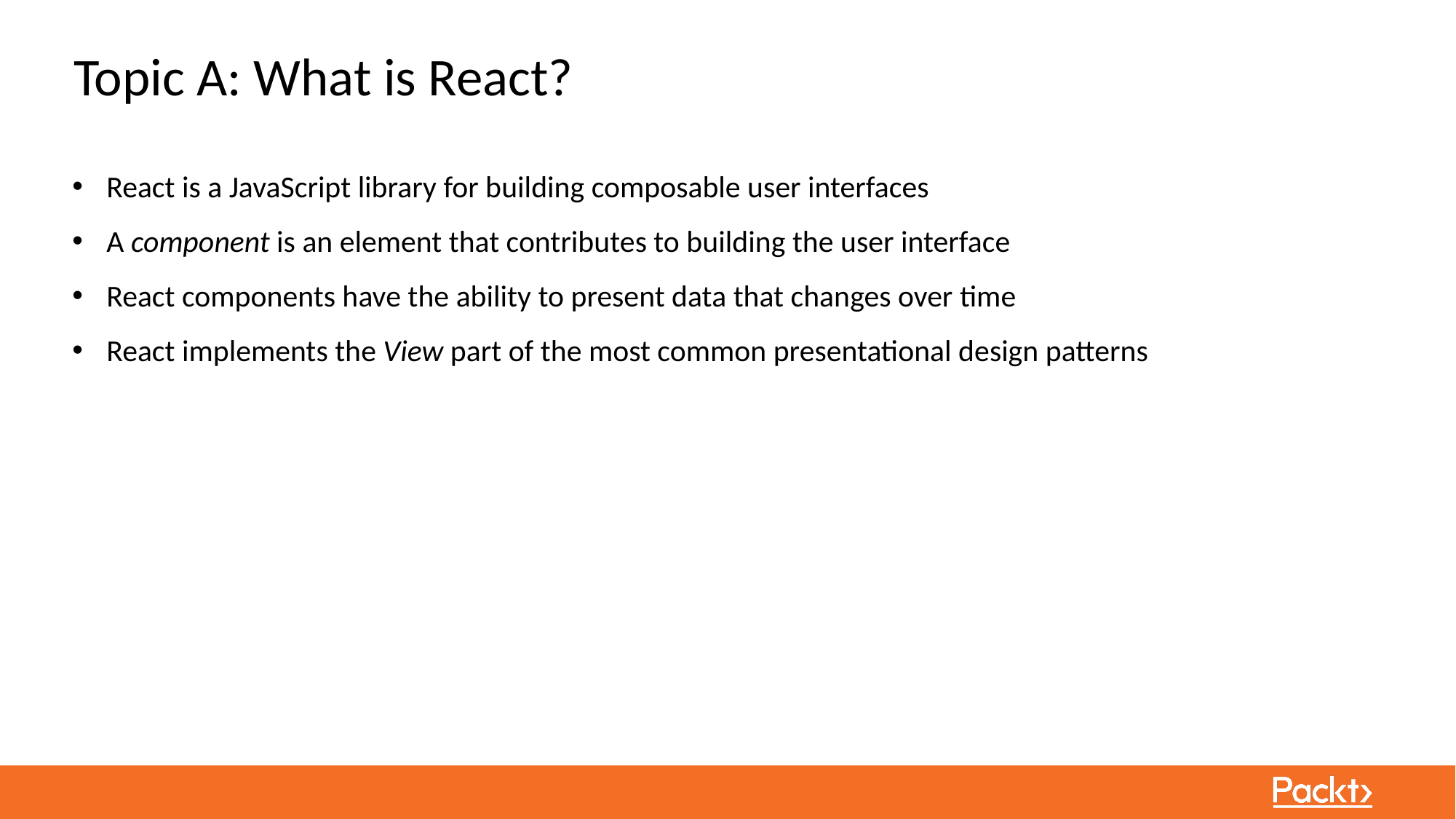

# Topic A: What is React?
React is a JavaScript library for building composable user interfaces
A component is an element that contributes to building the user interface
React components have the ability to present data that changes over time
React implements the View part of the most common presentational design patterns